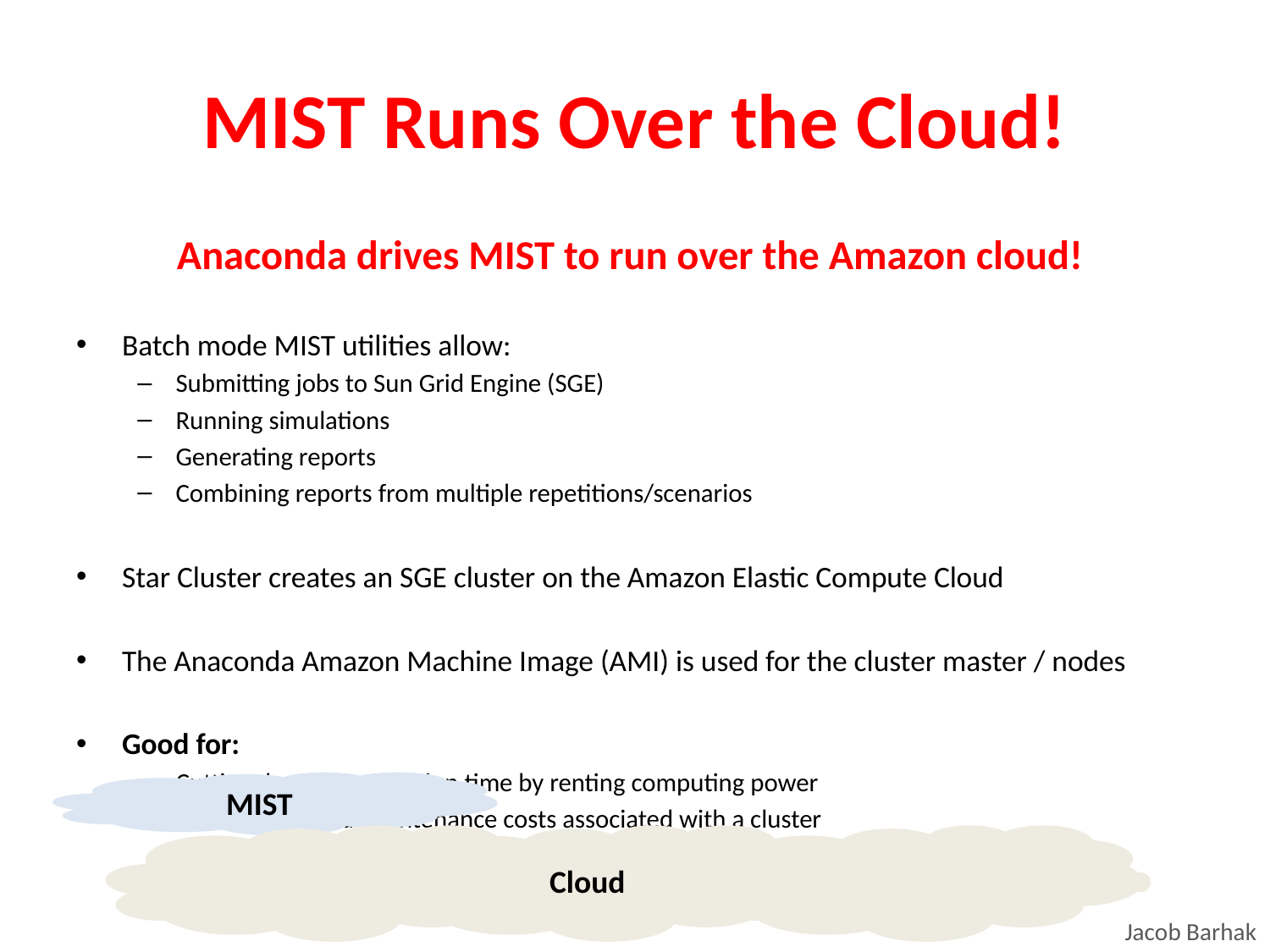

# MIST Runs Over the Cloud!
Anaconda drives MIST to run over the Amazon cloud!

Batch mode MIST utilities allow:
Submitting jobs to Sun Grid Engine (SGE)
Running simulations
Generating reports
Combining reports from multiple repetitions/scenarios

Star Cluster creates an SGE cluster on the Amazon Elastic Compute Cloud

The Anaconda Amazon Machine Image (AMI) is used for the cluster master / nodes

Good for:
Cutting down computation time by renting computing power
Saving initial and maintenance costs associated with a cluster
MIST

Cloud